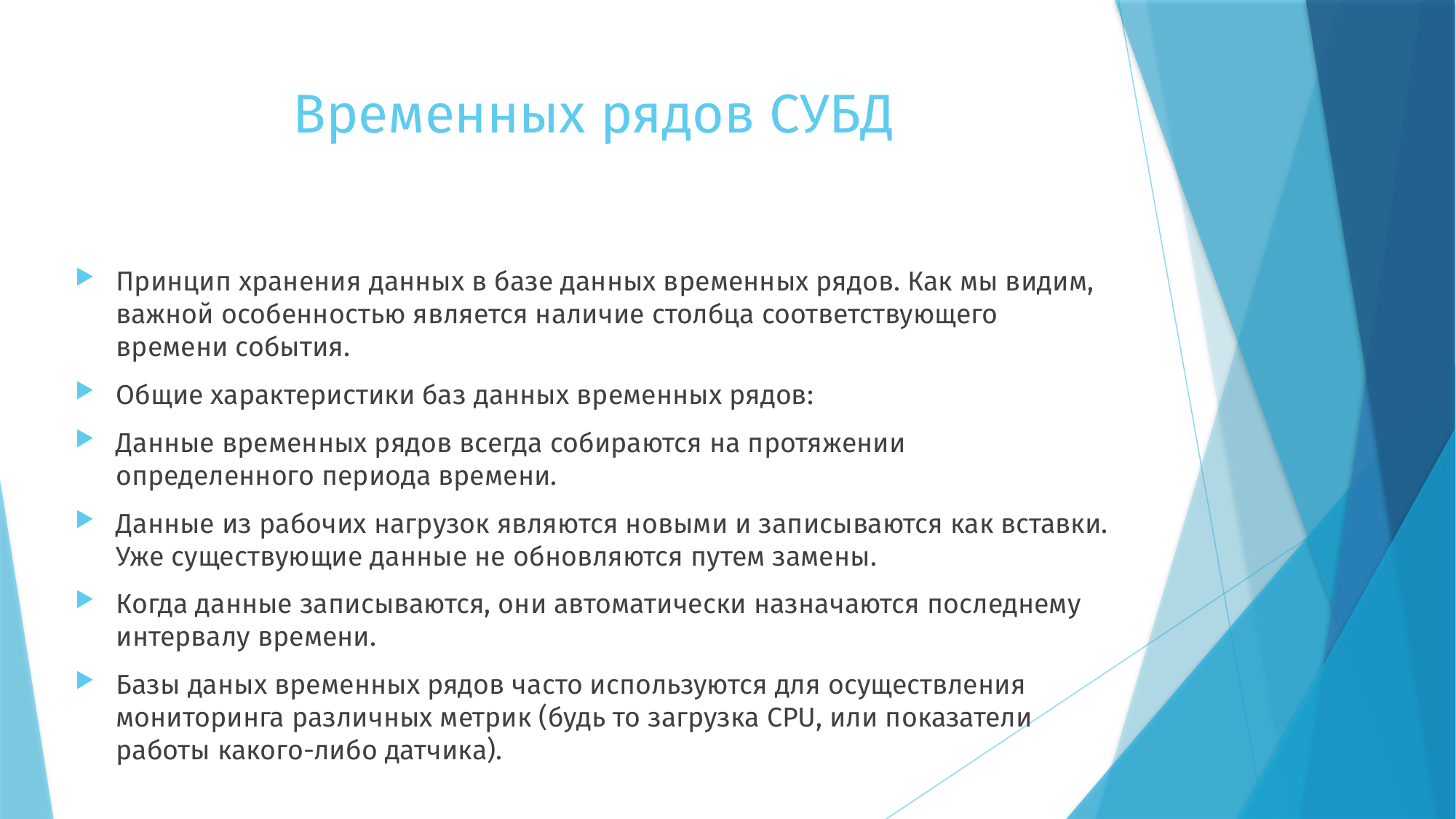

# Временных рядов СУБД
Принцип хранения данных в базе данных временных рядов. Как мы видим, важной особенностью является наличие столбца соответствующего времени события.
Общие характеристики баз данных временных рядов:
Данные временных рядов всегда собираются на протяжении определенного периода времени.
Данные из рабочих нагрузок являются новыми и записываются как вставки. Уже существующие данные не обновляются путем замены.
Когда данные записываются, они автоматически назначаются последнему интервалу времени.
Базы даных временных рядов часто используются для осуществления мониторинга различных метрик (будь то загрузка CPU, или показатели работы какого-либо датчика).